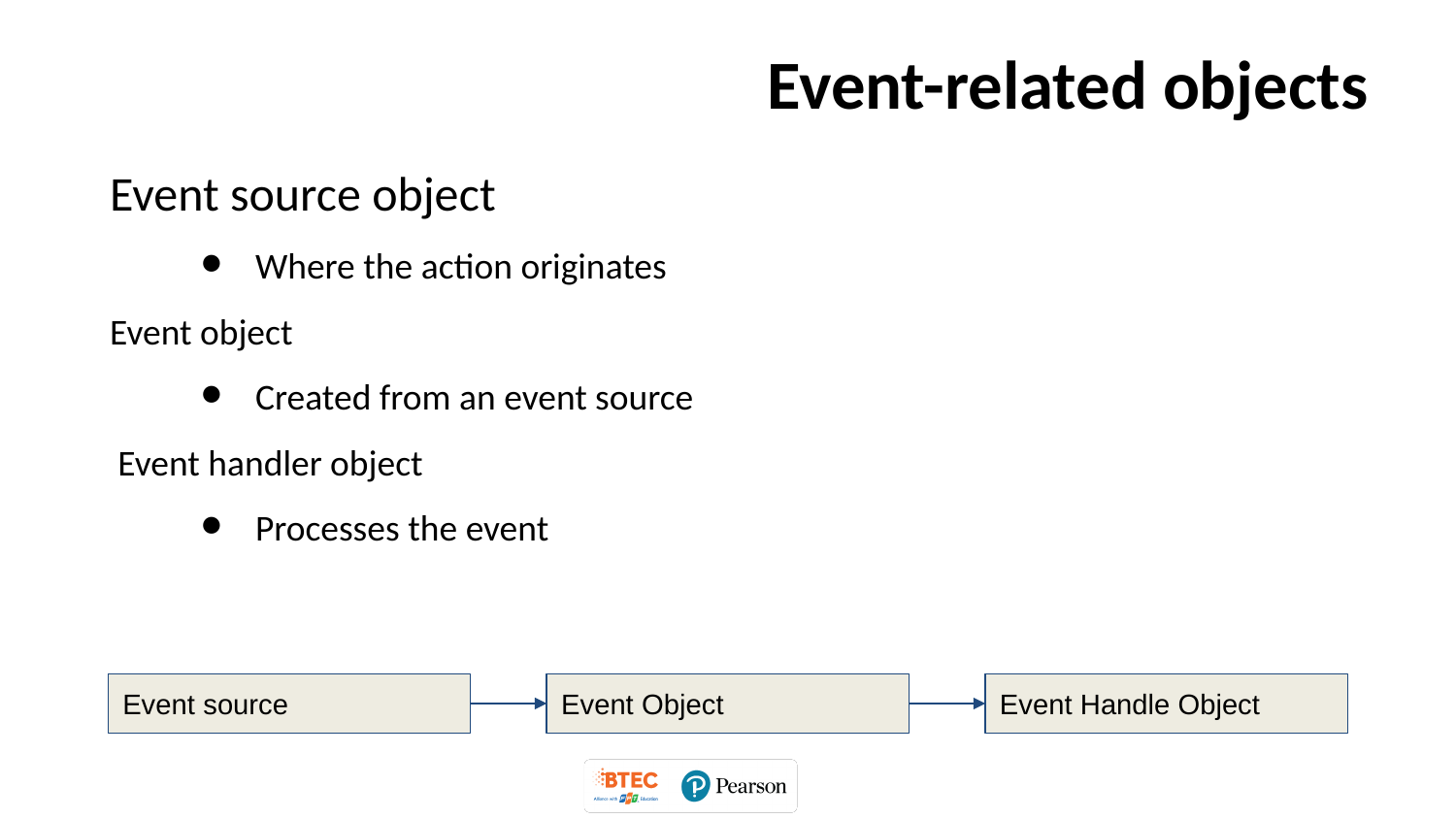

# Event-related objects

Event source object
Where the action originates
Event object
Created from an event source
 Event handler object
Processes the event

Event source
Event Object
Event Handle Object